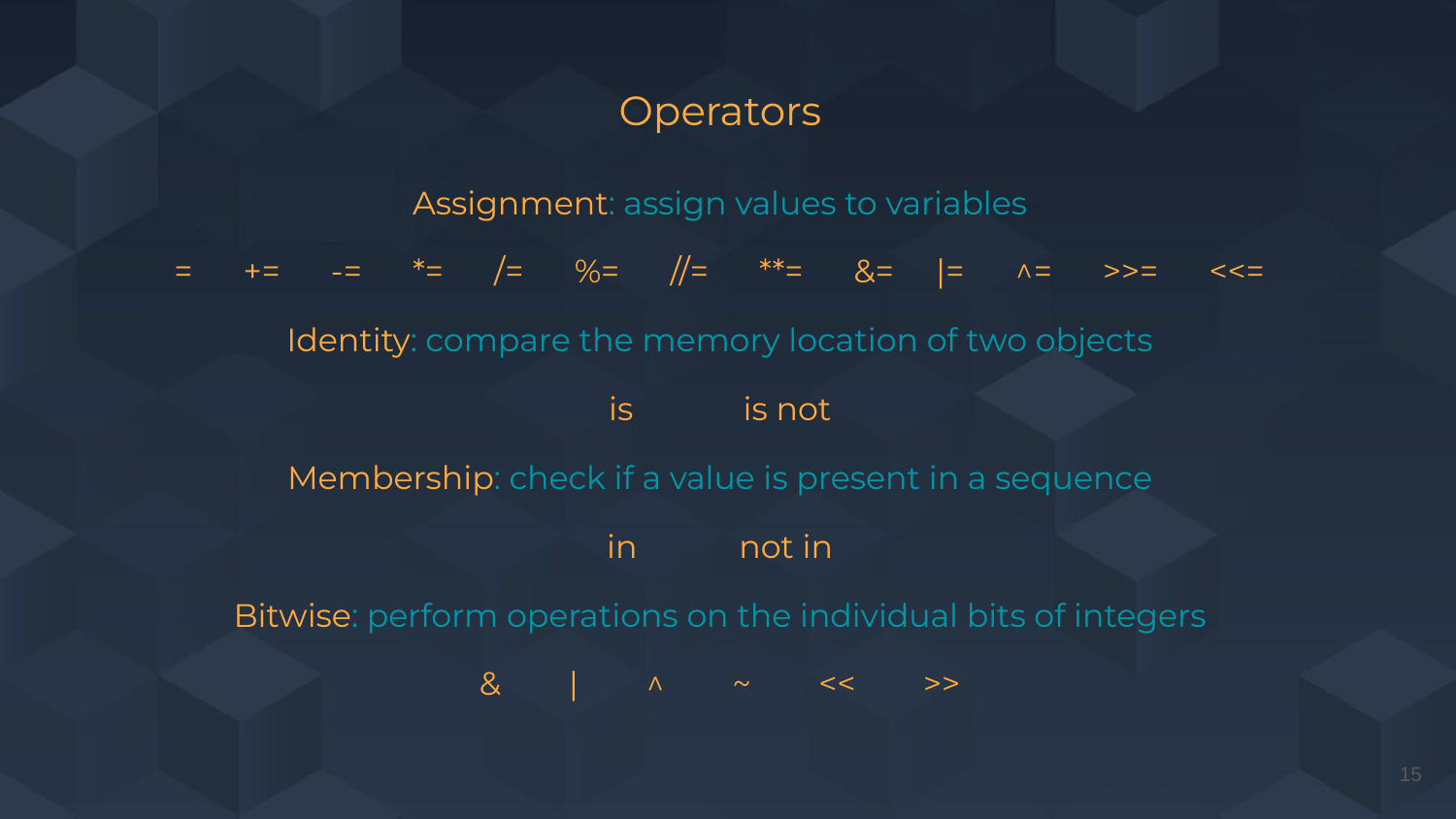

# Operators
Assignment: assign values to variables
=      +=      -=      *=      /=      %=      //=      **=      &=     |=      ^=      >>=      <<=
Identity: compare the memory location of two objects
is             is not
Membership: check if a value is present in a sequence
in            not in
Bitwise: perform operations on the individual bits of integers
&        |        ^        ~        <<        >>
15